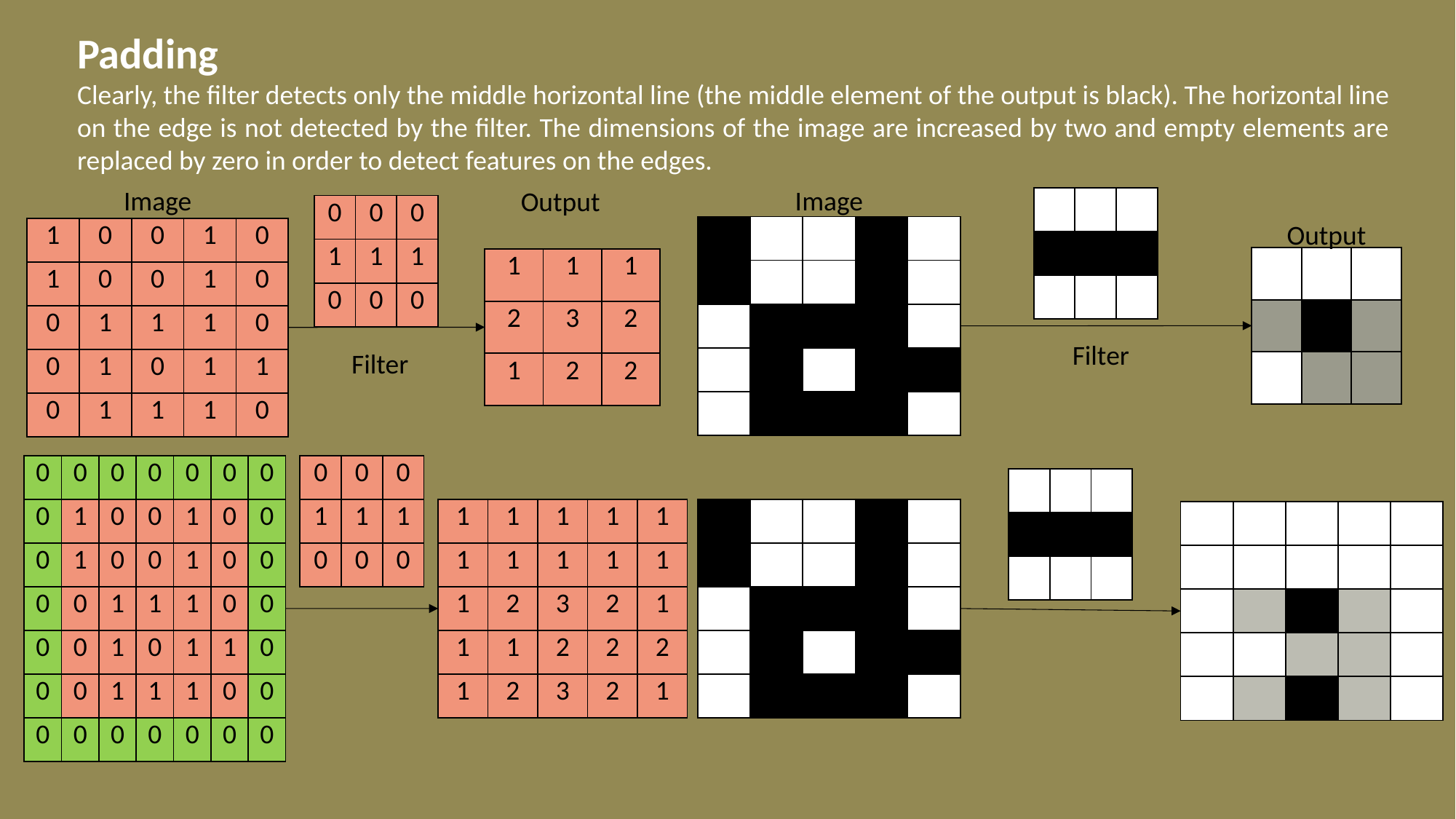

Padding
Clearly, the filter detects only the middle horizontal line (the middle element of the output is black). The horizontal line on the edge is not detected by the filter. The dimensions of the image are increased by two and empty elements are replaced by zero in order to detect features on the edges.
Image
Image
Output
|  |  |  |
| --- | --- | --- |
|  |  |  |
|  |  |  |
| 0 | 0 | 0 |
| --- | --- | --- |
| 1 | 1 | 1 |
| 0 | 0 | 0 |
Output
|  |  |  |  |  |
| --- | --- | --- | --- | --- |
|  |  |  |  |  |
|  |  |  |  |  |
|  |  |  |  |  |
|  |  |  |  |  |
| 1 | 0 | 0 | 1 | 0 |
| --- | --- | --- | --- | --- |
| 1 | 0 | 0 | 1 | 0 |
| 0 | 1 | 1 | 1 | 0 |
| 0 | 1 | 0 | 1 | 1 |
| 0 | 1 | 1 | 1 | 0 |
|  |  |  |
| --- | --- | --- |
|  |  |  |
|  |  |  |
| 1 | 1 | 1 |
| --- | --- | --- |
| 2 | 3 | 2 |
| 1 | 2 | 2 |
Filter
Filter
| 0 | 0 | 0 | 0 | 0 | 0 | 0 |
| --- | --- | --- | --- | --- | --- | --- |
| 0 | 1 | 0 | 0 | 1 | 0 | 0 |
| 0 | 1 | 0 | 0 | 1 | 0 | 0 |
| 0 | 0 | 1 | 1 | 1 | 0 | 0 |
| 0 | 0 | 1 | 0 | 1 | 1 | 0 |
| 0 | 0 | 1 | 1 | 1 | 0 | 0 |
| 0 | 0 | 0 | 0 | 0 | 0 | 0 |
| 0 | 0 | 0 |
| --- | --- | --- |
| 1 | 1 | 1 |
| 0 | 0 | 0 |
|  |  |  |
| --- | --- | --- |
|  |  |  |
|  |  |  |
| 1 | 1 | 1 | 1 | 1 |
| --- | --- | --- | --- | --- |
| 1 | 1 | 1 | 1 | 1 |
| 1 | 2 | 3 | 2 | 1 |
| 1 | 1 | 2 | 2 | 2 |
| 1 | 2 | 3 | 2 | 1 |
|  |  |  |  |  |
| --- | --- | --- | --- | --- |
|  |  |  |  |  |
|  |  |  |  |  |
|  |  |  |  |  |
|  |  |  |  |  |
|  |  |  |  |  |
| --- | --- | --- | --- | --- |
|  |  |  |  |  |
|  |  |  |  |  |
|  |  |  |  |  |
|  |  |  |  |  |